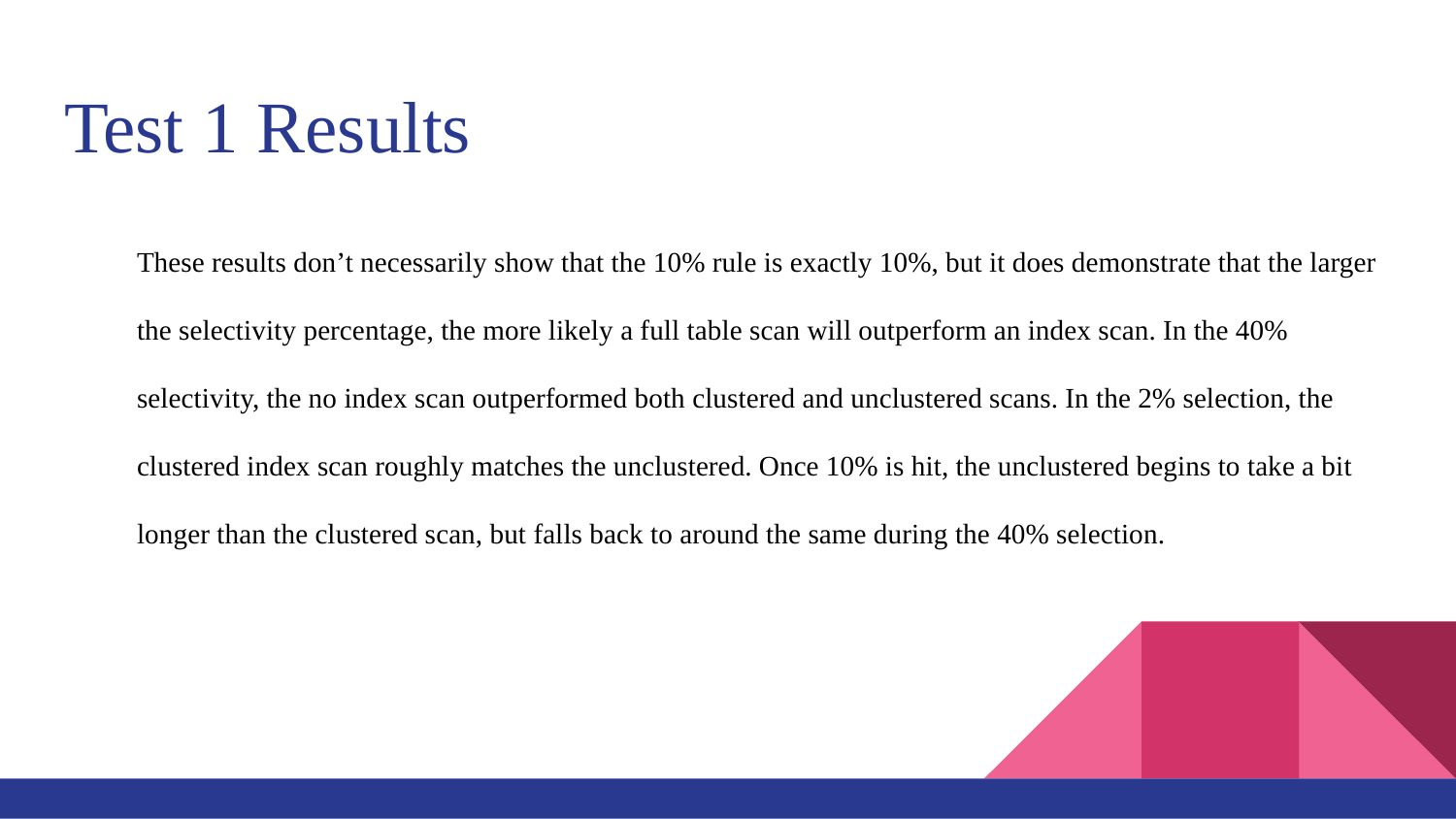

# Test 1 Results
These results don’t necessarily show that the 10% rule is exactly 10%, but it does demonstrate that the larger the selectivity percentage, the more likely a full table scan will outperform an index scan. In the 40% selectivity, the no index scan outperformed both clustered and unclustered scans. In the 2% selection, the clustered index scan roughly matches the unclustered. Once 10% is hit, the unclustered begins to take a bit longer than the clustered scan, but falls back to around the same during the 40% selection.